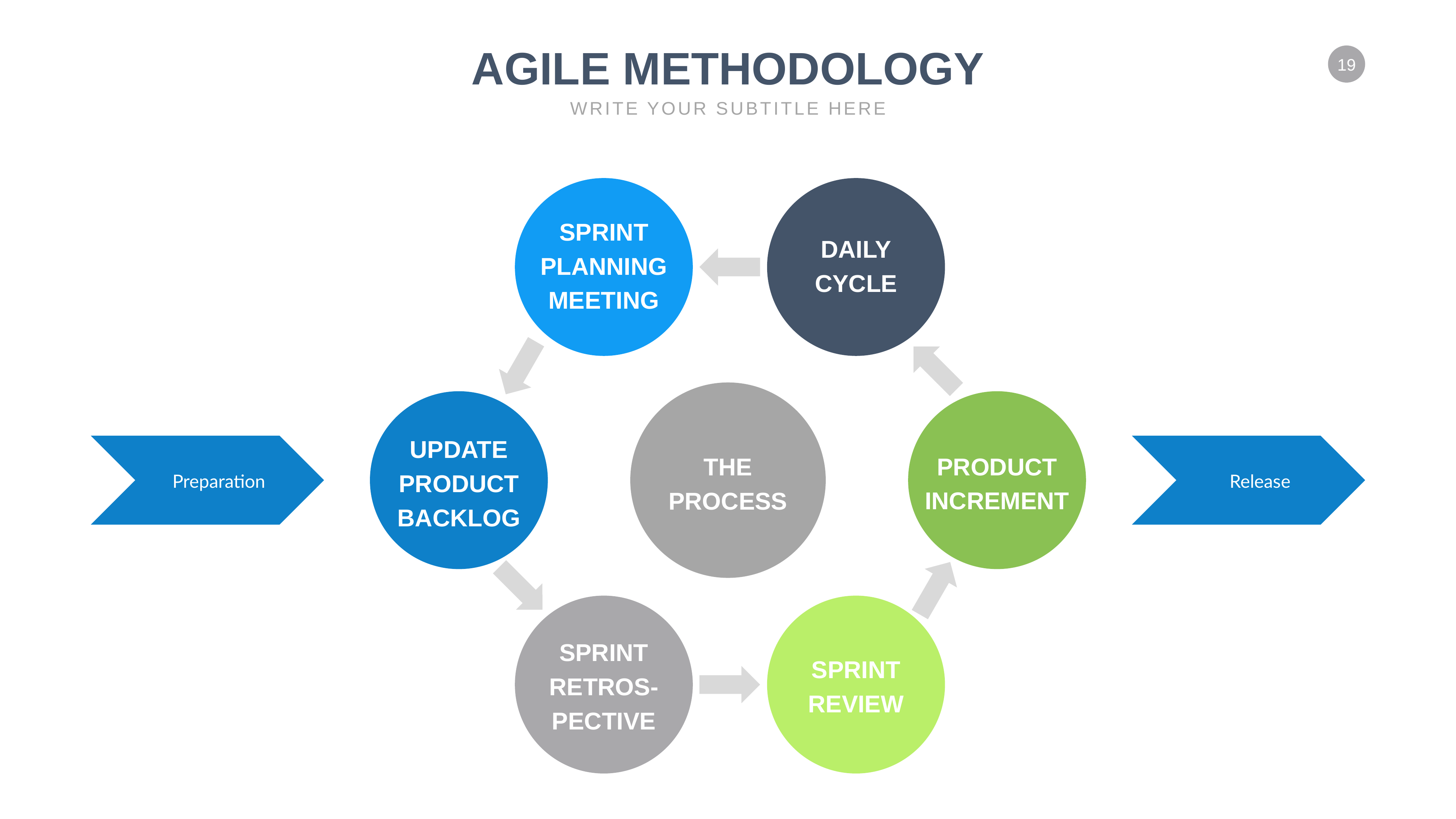

AGILE METHODOLOGY
WRITE YOUR SUBTITLE HERE

SPRINT
PLANNING
MEETING
DAILY
CYCLE

UPDATE
PRODUCT
BACKLOG

PRODUCT
INCREMENT
THE
PROCESS
Preparation
Release

SPRINT
RETROS-
PECTIVE
SPRINT
REVIEW